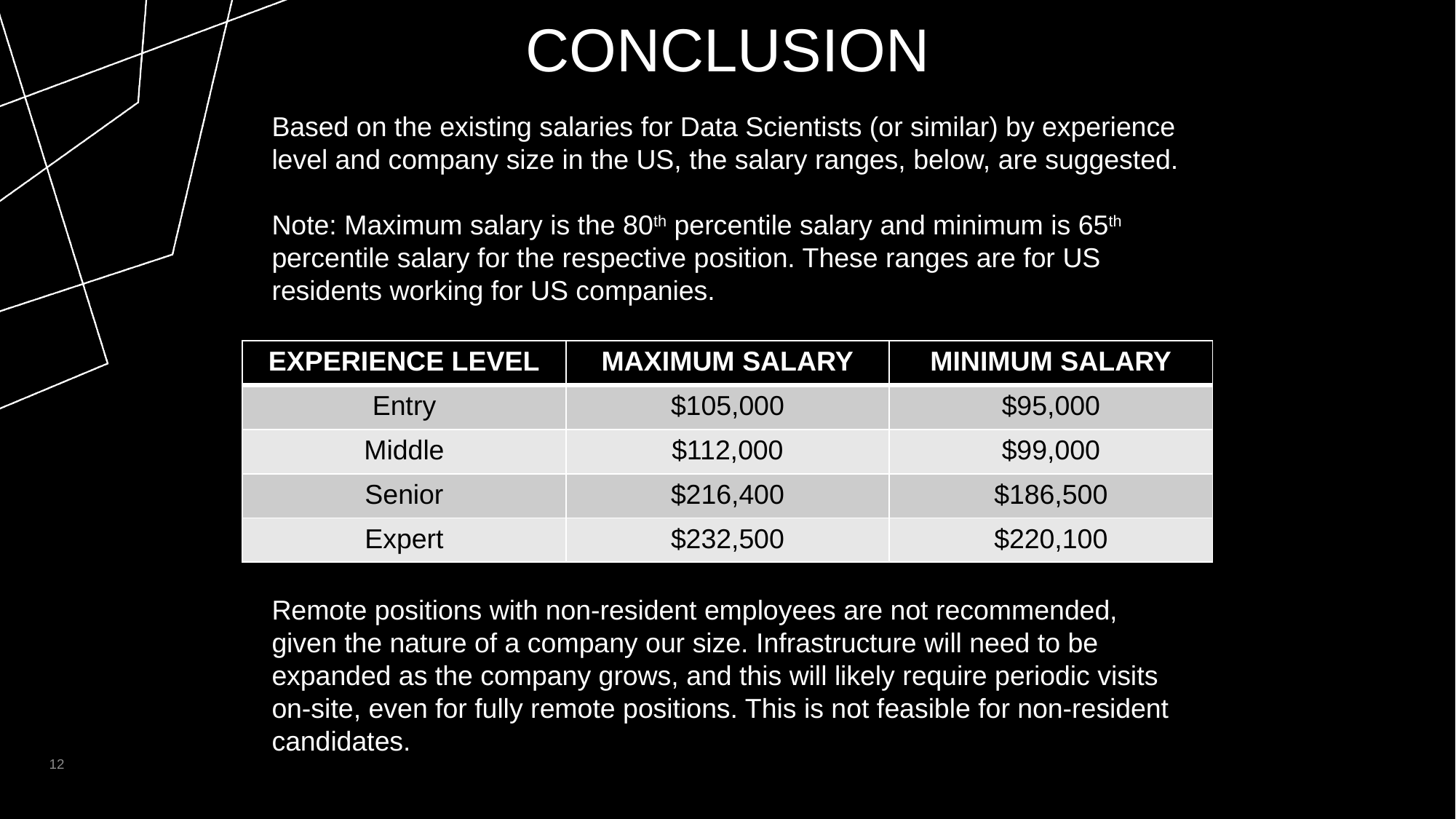

# Conclusion
Based on the existing salaries for Data Scientists (or similar) by experience level and company size in the US, the salary ranges, below, are suggested.

Note: Maximum salary is the 80th percentile salary and minimum is 65th percentile salary for the respective position. These ranges are for US residents working for US companies.

| EXPERIENCE LEVEL | MAXIMUM SALARY | MINIMUM SALARY |
| --- | --- | --- |
| Entry | $105,000 | $95,000 |
| Middle | $112,000 | $99,000 |
| Senior | $216,400 | $186,500 |
| Expert | $232,500 | $220,100 |
Remote positions with non-resident employees are not recommended, given the nature of a company our size. Infrastructure will need to be expanded as the company grows, and this will likely require periodic visits on-site, even for fully remote positions. This is not feasible for non-resident candidates.

12